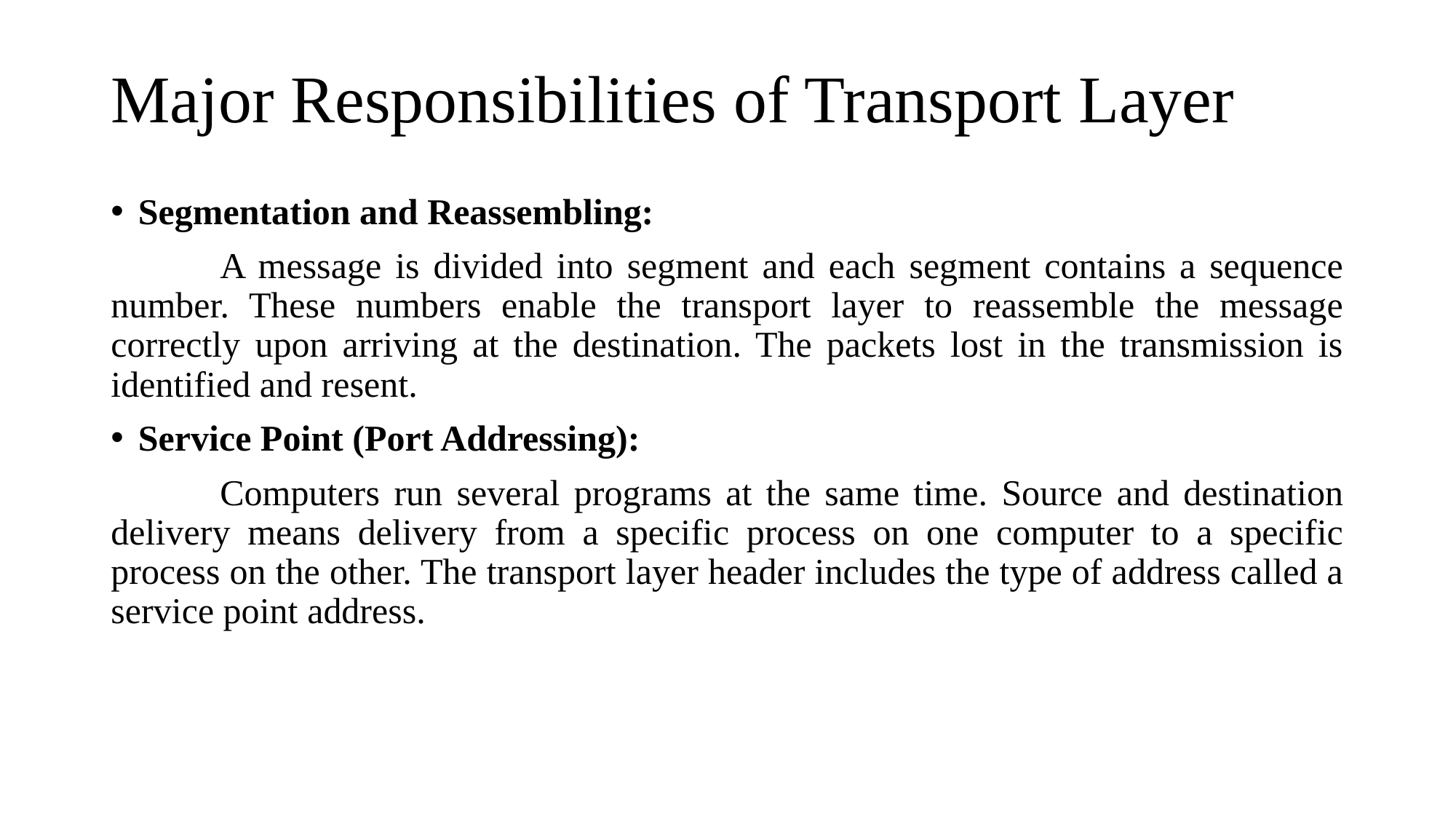

# Major Responsibilities of Transport Layer
Segmentation and Reassembling:
	A message is divided into segment and each segment contains a sequence number. These numbers enable the transport layer to reassemble the message correctly upon arriving at the destination. The packets lost in the transmission is identified and resent.
Service Point (Port Addressing):
	Computers run several programs at the same time. Source and destination delivery means delivery from a specific process on one computer to a specific process on the other. The transport layer header includes the type of address called a service point address.